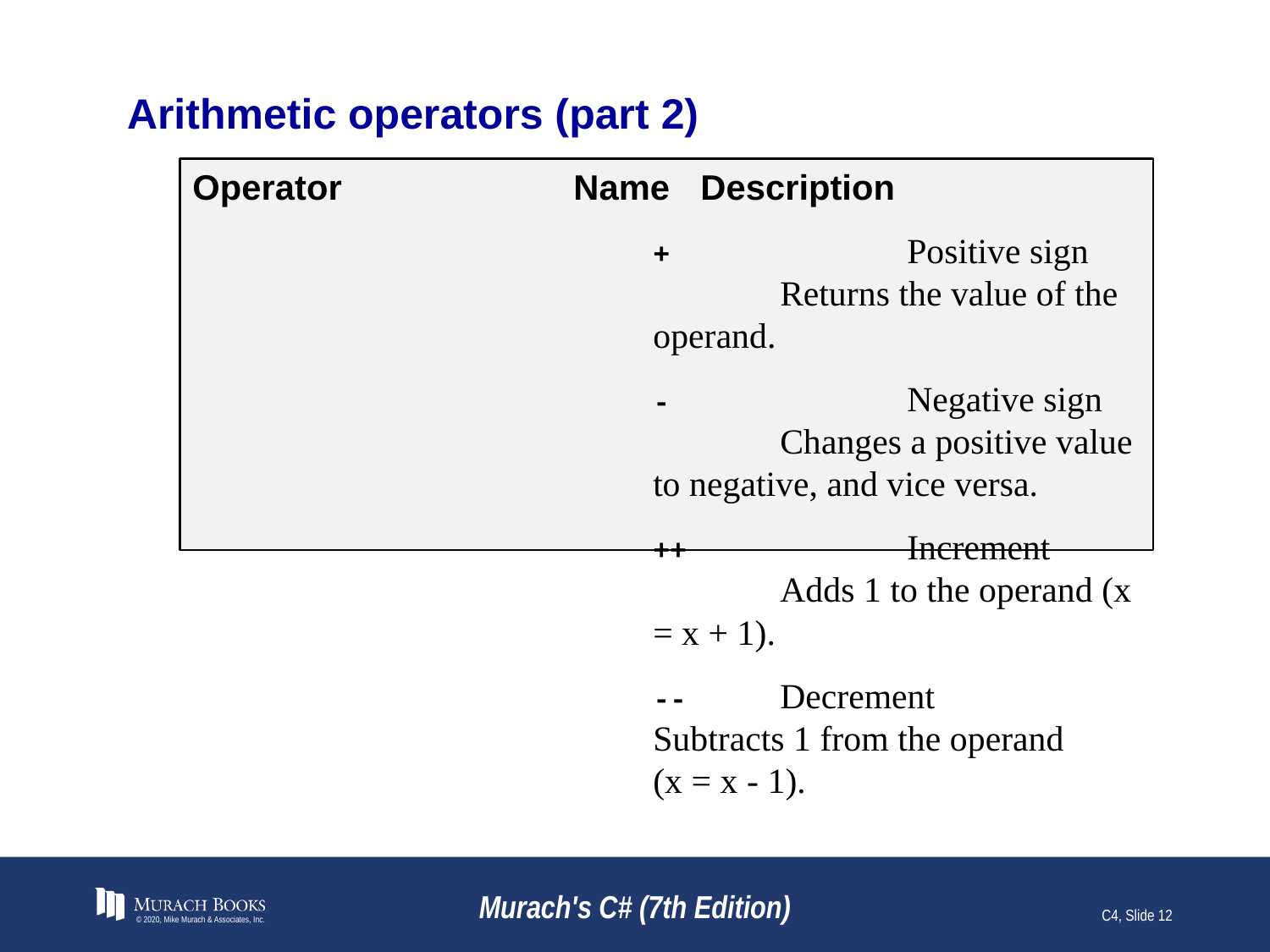

# Arithmetic operators (part 2)
Operator		Name	Description
	+		Positive sign	Returns the value of the operand.
	-		Negative sign	Changes a positive value to negative, and vice versa.
	++		Increment	Adds 1 to the operand (x = x + 1).
	--	Decrement	Subtracts 1 from the operand
(x = x - 1).

© 2020, Mike Murach & Associates, Inc.
Murach's C# (7th Edition)

C4, Slide 12